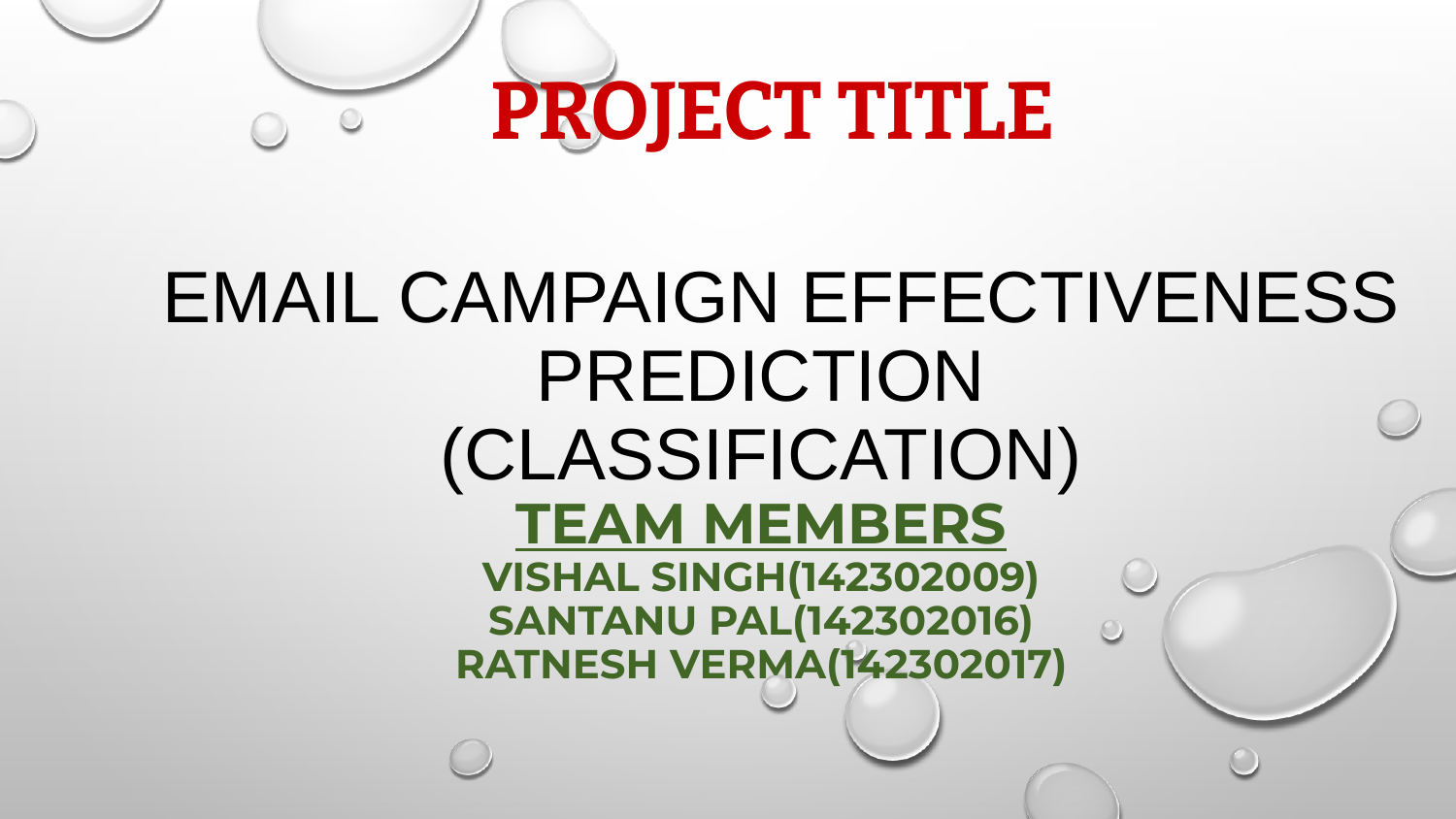

# Project Title
  EMAIL CAMPAIGN EFFECTIVENESS PREDICTION
(CLASSIFICATION)
Team Members
Vishal Singh(142302009)
Santanu Pal(142302016)
Ratnesh Verma(142302017)